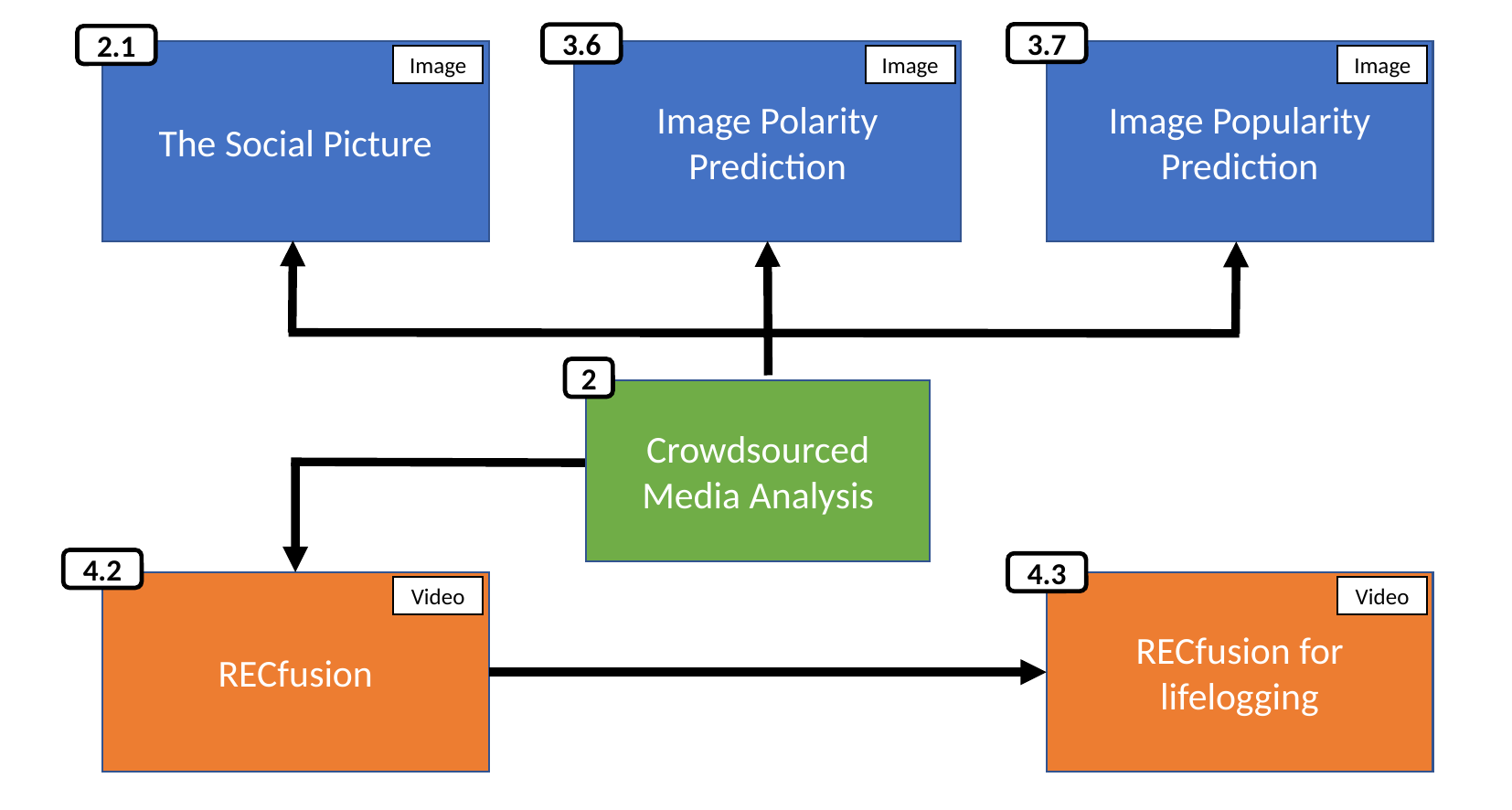

3.7
3.6
2.1
The Social Picture
Image
Image Polarity Prediction
Image
Image Popularity Prediction
Image
2
Crowdsourced Media Analysis
4.2
4.3
RECfusion
Video
RECfusion for lifelogging
Video